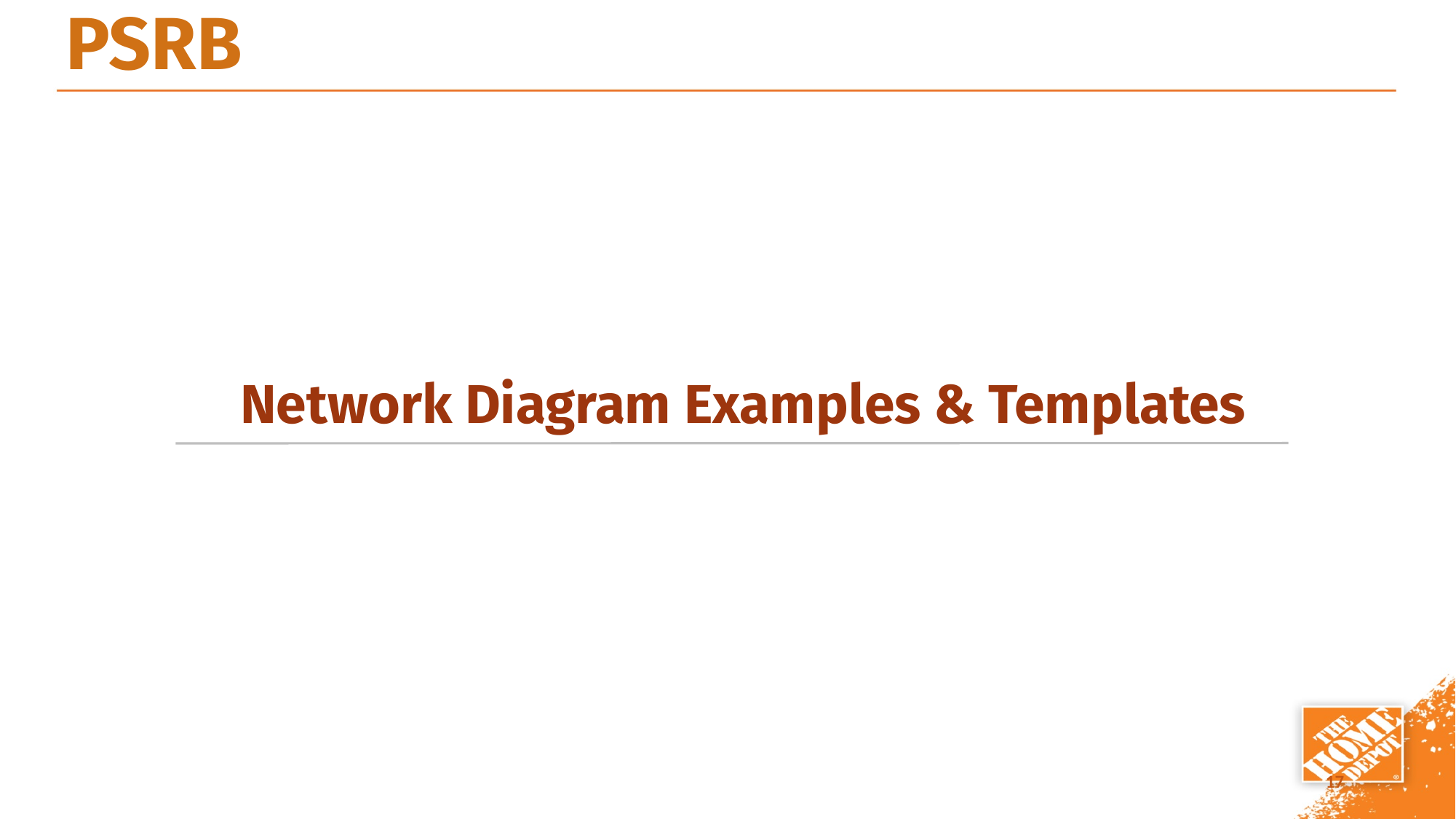

17
# Network Diagram Examples & Templates
17